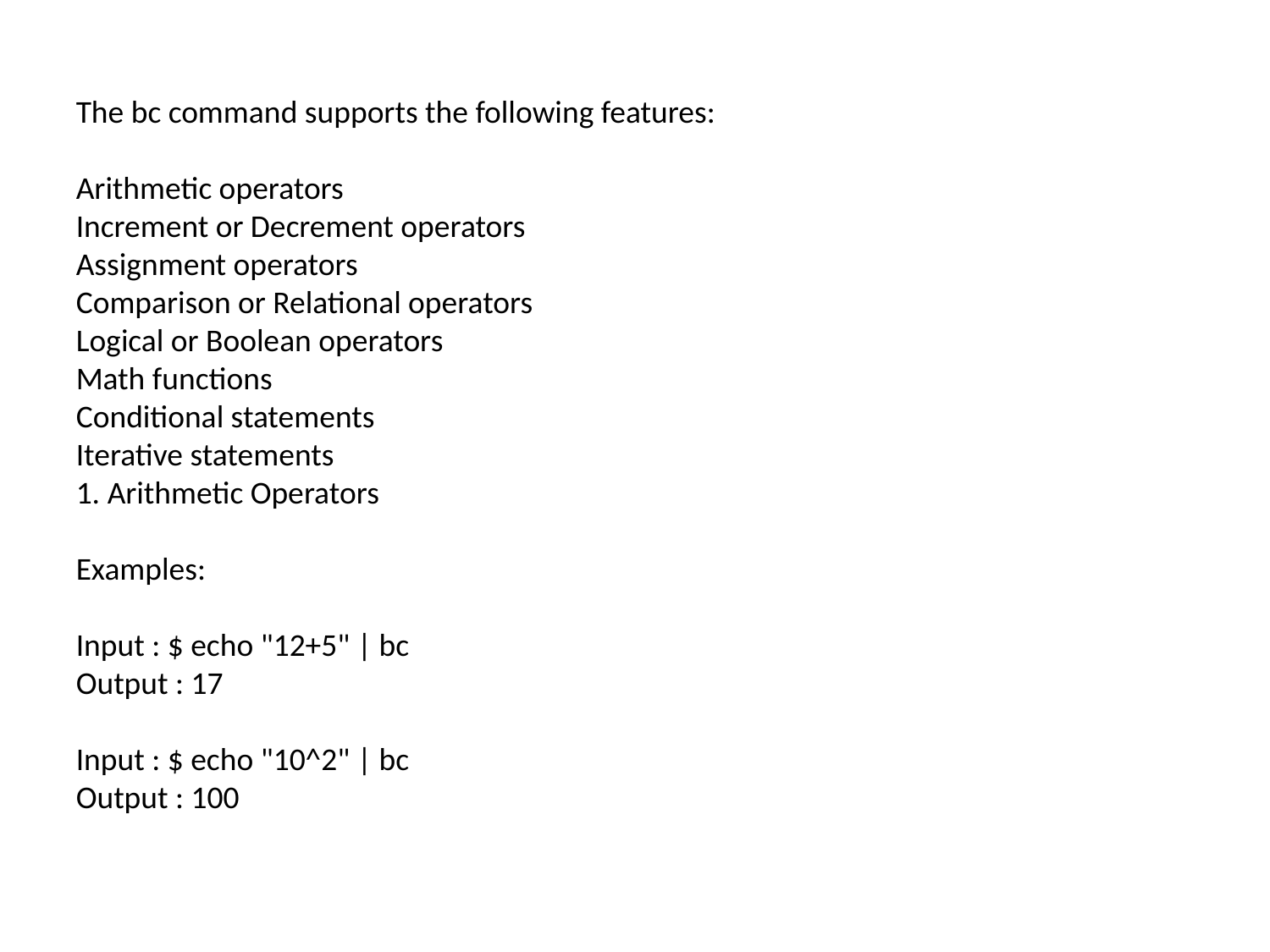

The bc command supports the following features:

Arithmetic operators
Increment or Decrement operators
Assignment operators
Comparison or Relational operators
Logical or Boolean operators
Math functions
Conditional statements
Iterative statements
1. Arithmetic Operators

Examples:

Input : $ echo "12+5" | bc
Output : 17

Input : $ echo "10^2" | bc
Output : 100